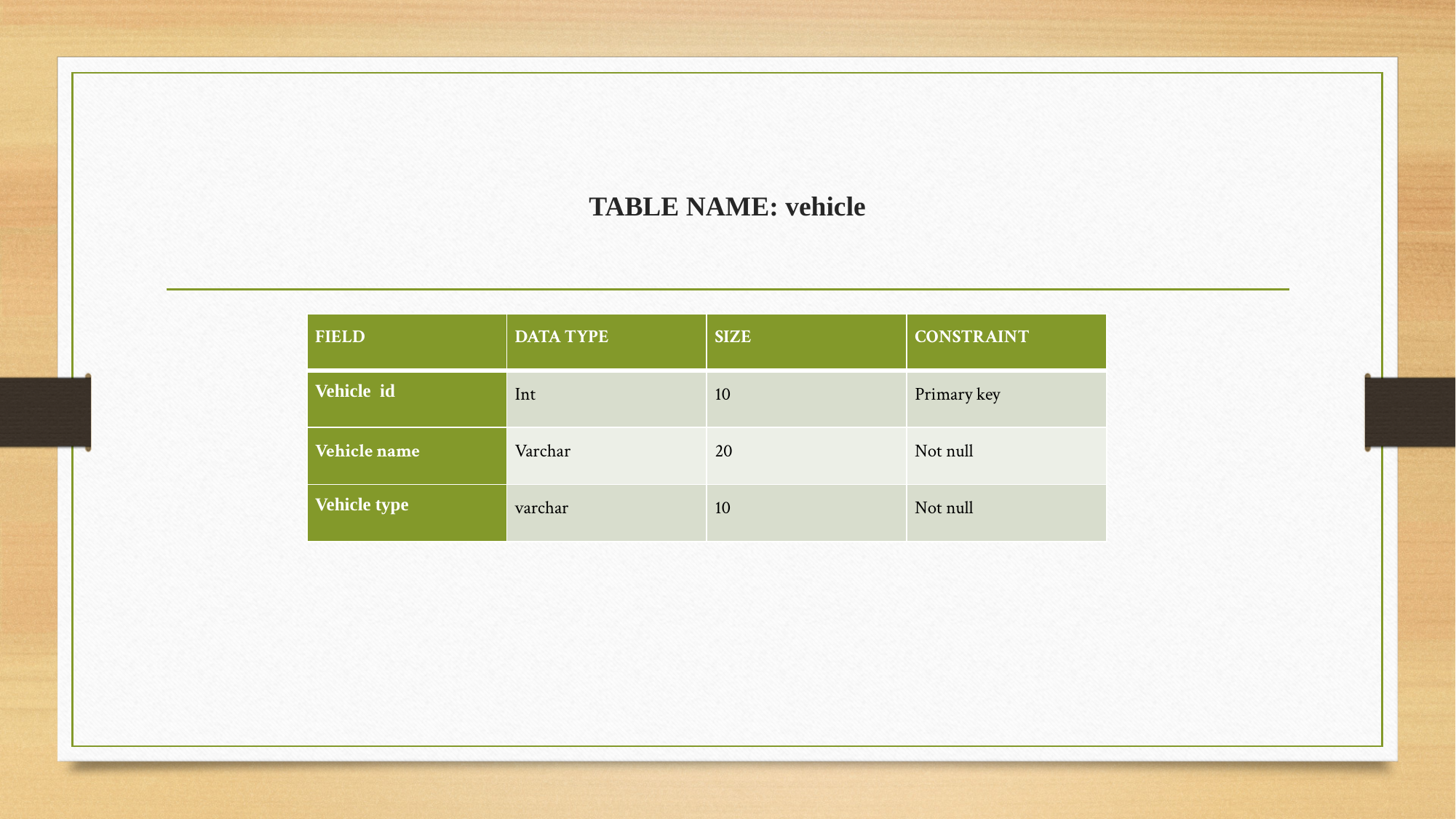

# TABLE NAME: vehicle
| FIELD | DATA TYPE | SIZE | CONSTRAINT |
| --- | --- | --- | --- |
| Vehicle id | Int | 10 | Primary key |
| Vehicle name | Varchar | 20 | Not null |
| Vehicle type | varchar | 10 | Not null |